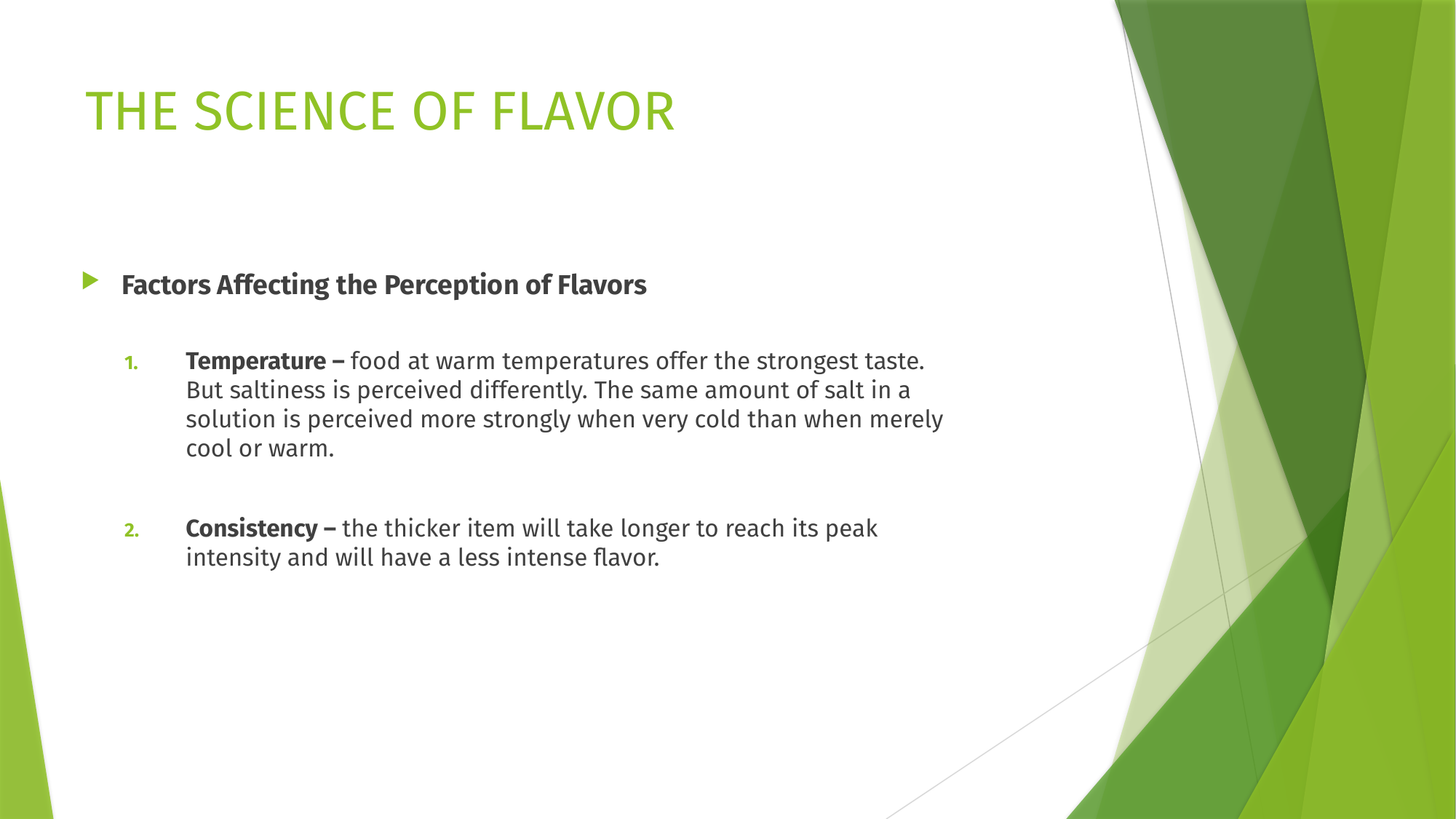

# THE SCIENCE OF FLAVOR
Factors Affecting the Perception of Flavors

Temperature – food at warm temperatures offer the strongest taste. But saltiness is perceived differently. The same amount of salt in a solution is perceived more strongly when very cold than when merely cool or warm.

Consistency – the thicker item will take longer to reach its peak intensity and will have a less intense flavor.